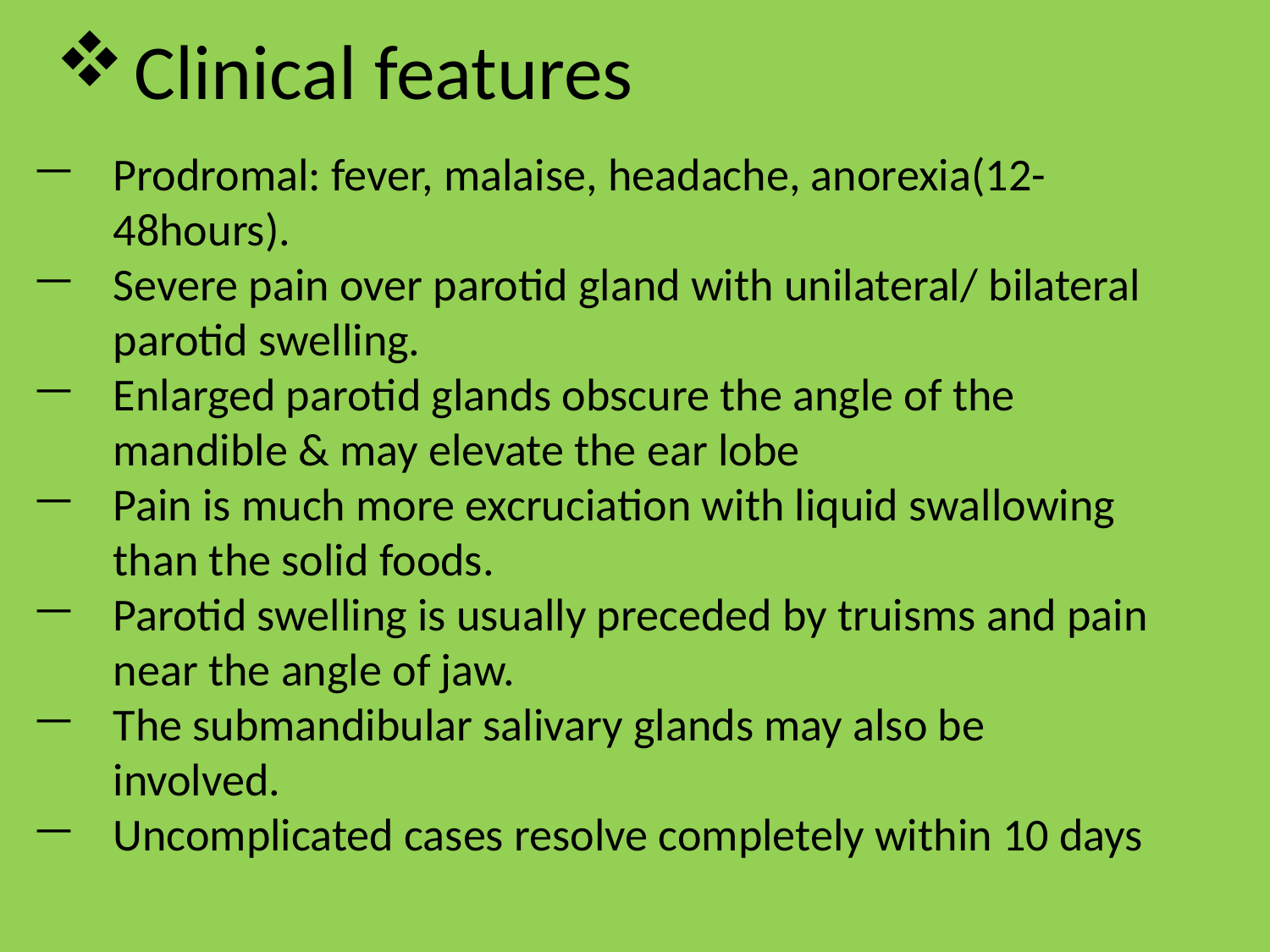

# Clinical features

Prodromal: fever, malaise, headache, anorexia(12-48hours).
Severe pain over parotid gland with unilateral/ bilateral parotid swelling.
Enlarged parotid glands obscure the angle of the mandible & may elevate the ear lobe
Pain is much more excruciation with liquid swallowing than the solid foods.
Parotid swelling is usually preceded by truisms and pain near the angle of jaw.
The submandibular salivary glands may also be involved.
Uncomplicated cases resolve completely within 10 days